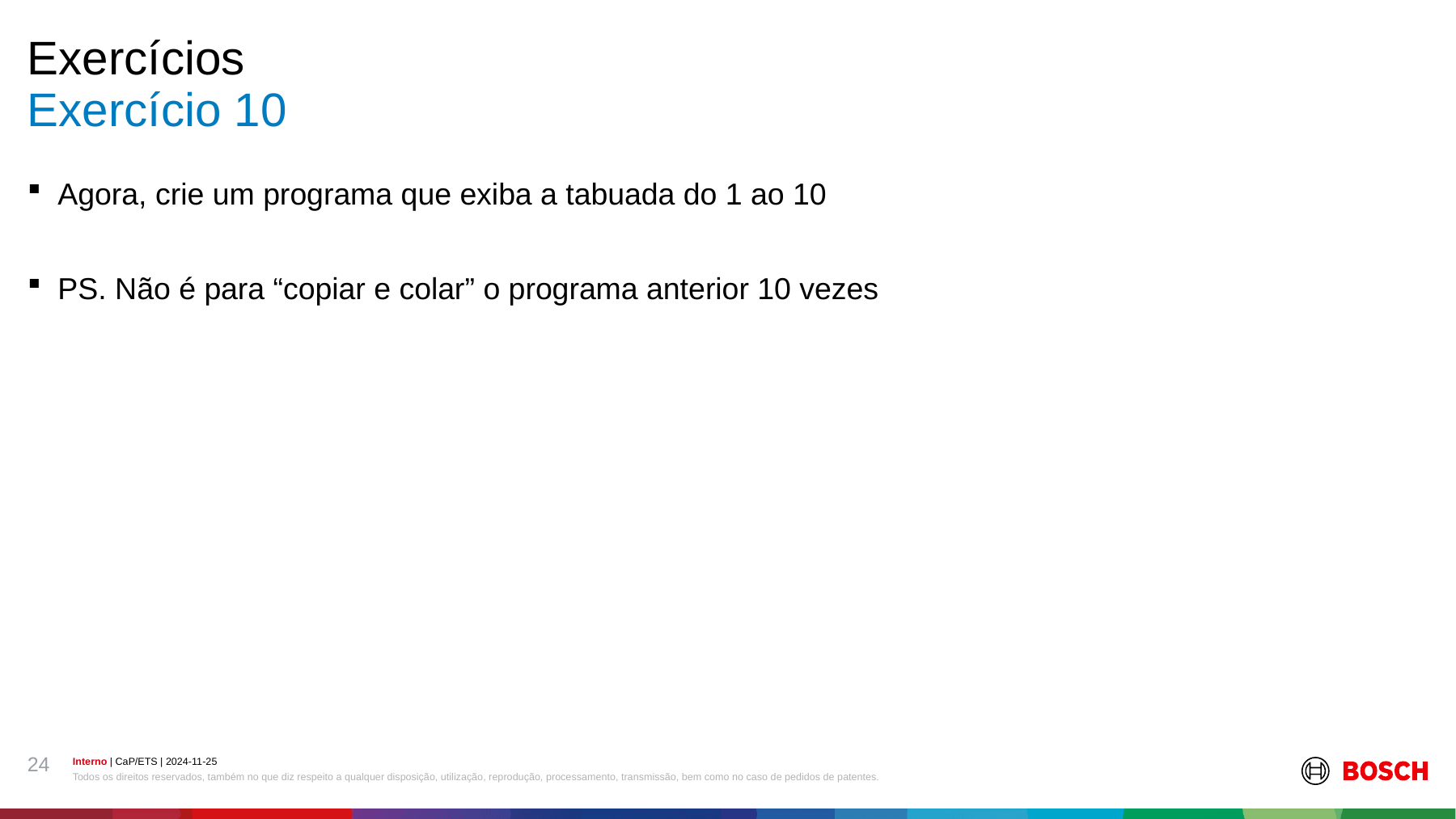

Exercícios
# Exercício 10
Agora, crie um programa que exiba a tabuada do 1 ao 10

PS. Não é para “copiar e colar” o programa anterior 10 vezes
24